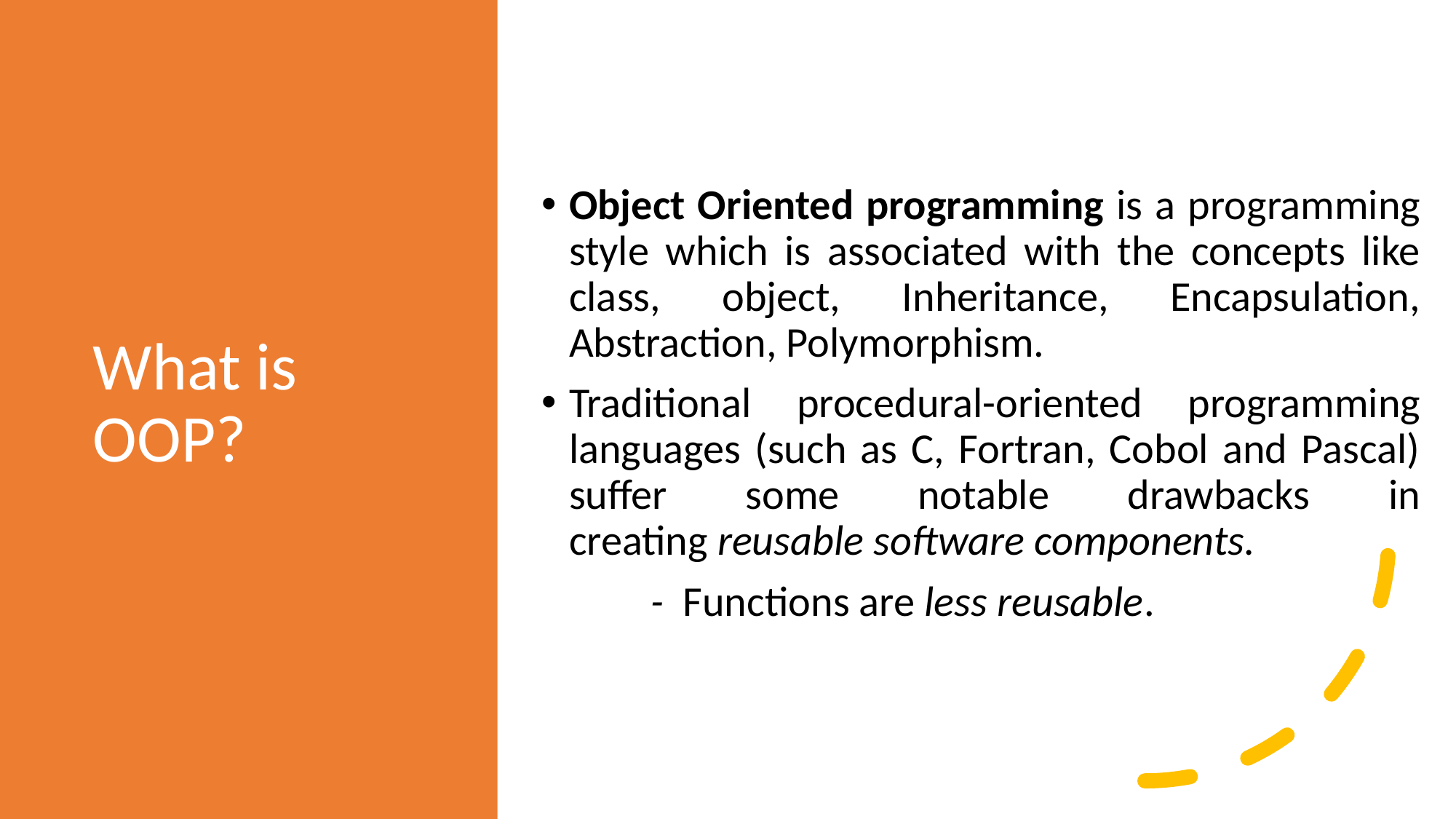

# What is OOP?
Object Oriented programming is a programming style which is associated with the concepts like class, object, Inheritance, Encapsulation, Abstraction, Polymorphism.
Traditional procedural-oriented programming languages (such as C, Fortran, Cobol and Pascal) suffer some notable drawbacks in creating reusable software components.
	-  Functions are less reusable.